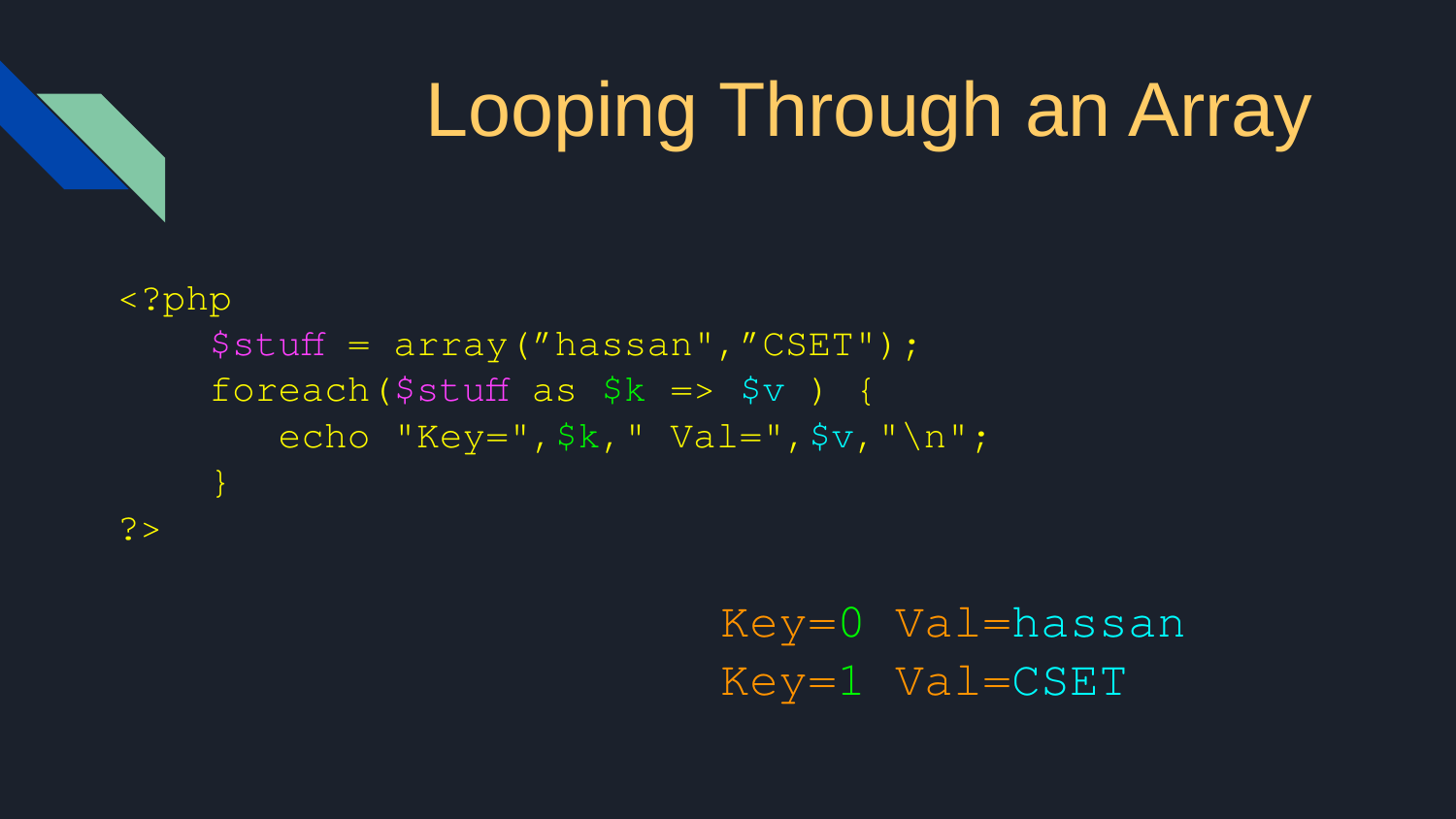

# Looping Through an Array
<?php
    $stuff = array(”hassan",”CSET");
    foreach($stuff as $k => $v ) {
       echo "Key=",$k," Val=",$v,"\n";
    }
?>
Key=0 Val=hassan
Key=1 Val=CSET